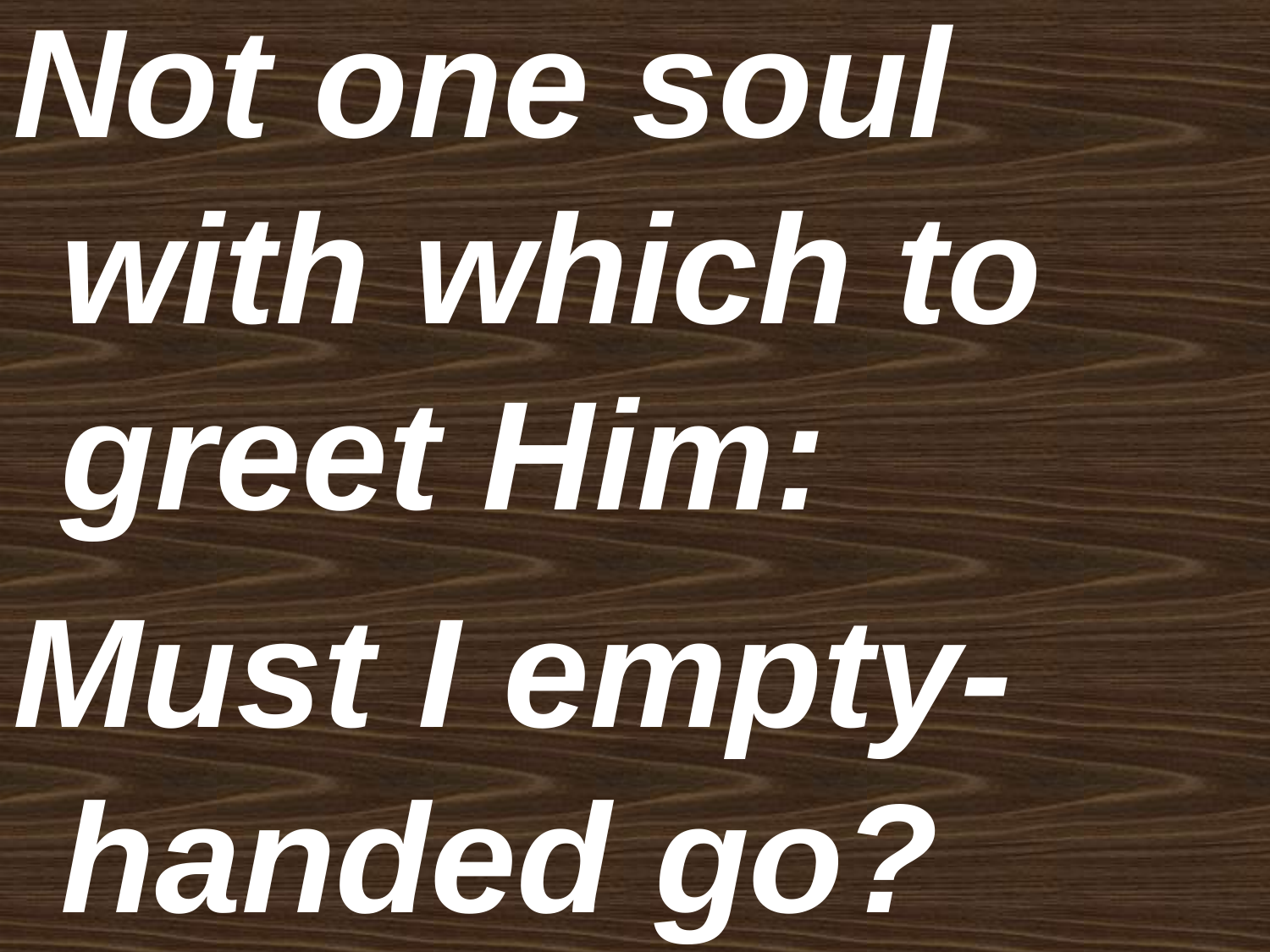

Not one soul with which to greet Him:
Must I empty-handed go?